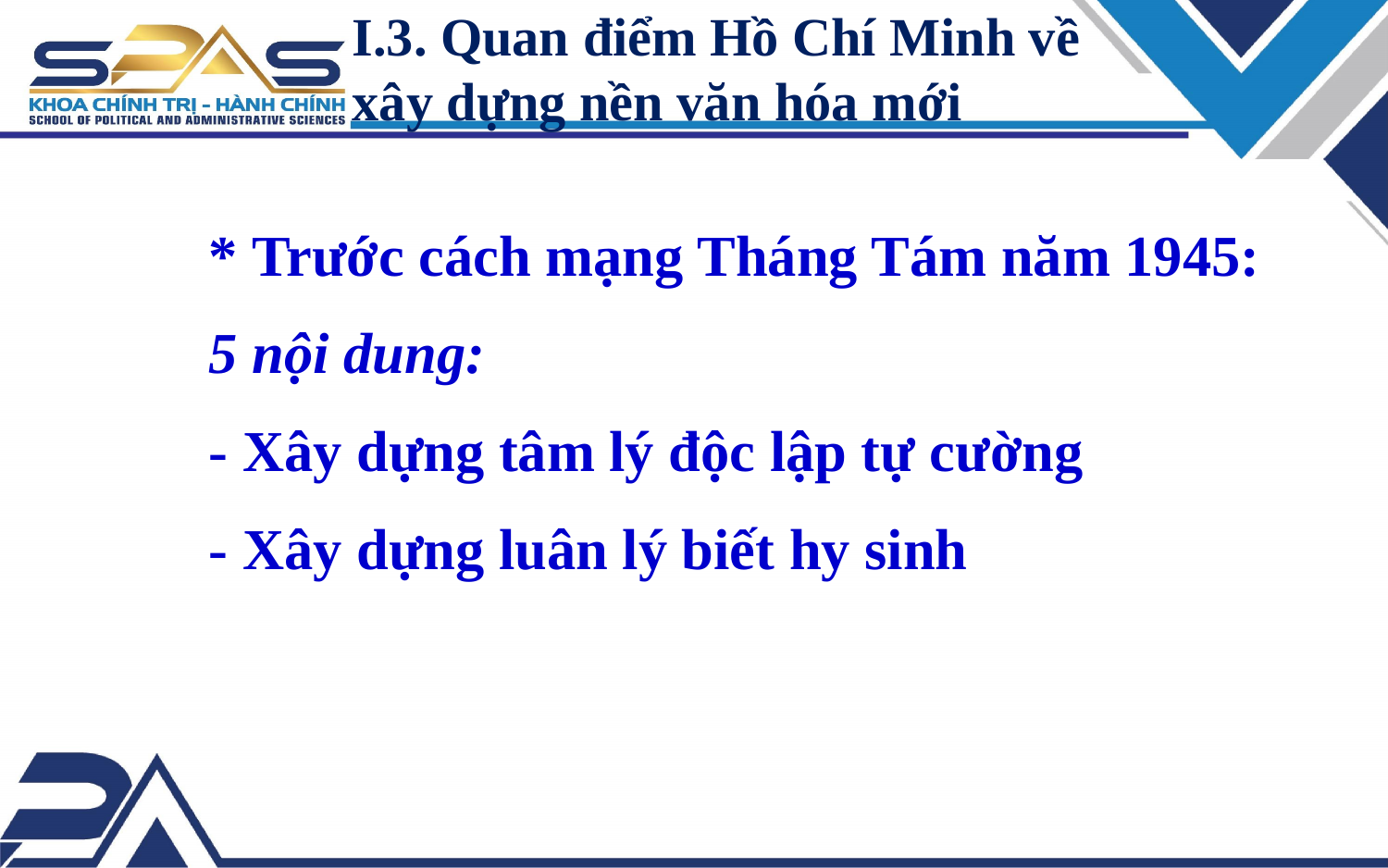

I.3. Quan điểm Hồ Chí Minh về
xây dựng nền văn hóa mới
* Trước cách mạng Tháng Tám năm 1945:
5 nội dung:
- Xây dựng tâm lý độc lập tự cường
- Xây dựng luân lý biết hy sinh